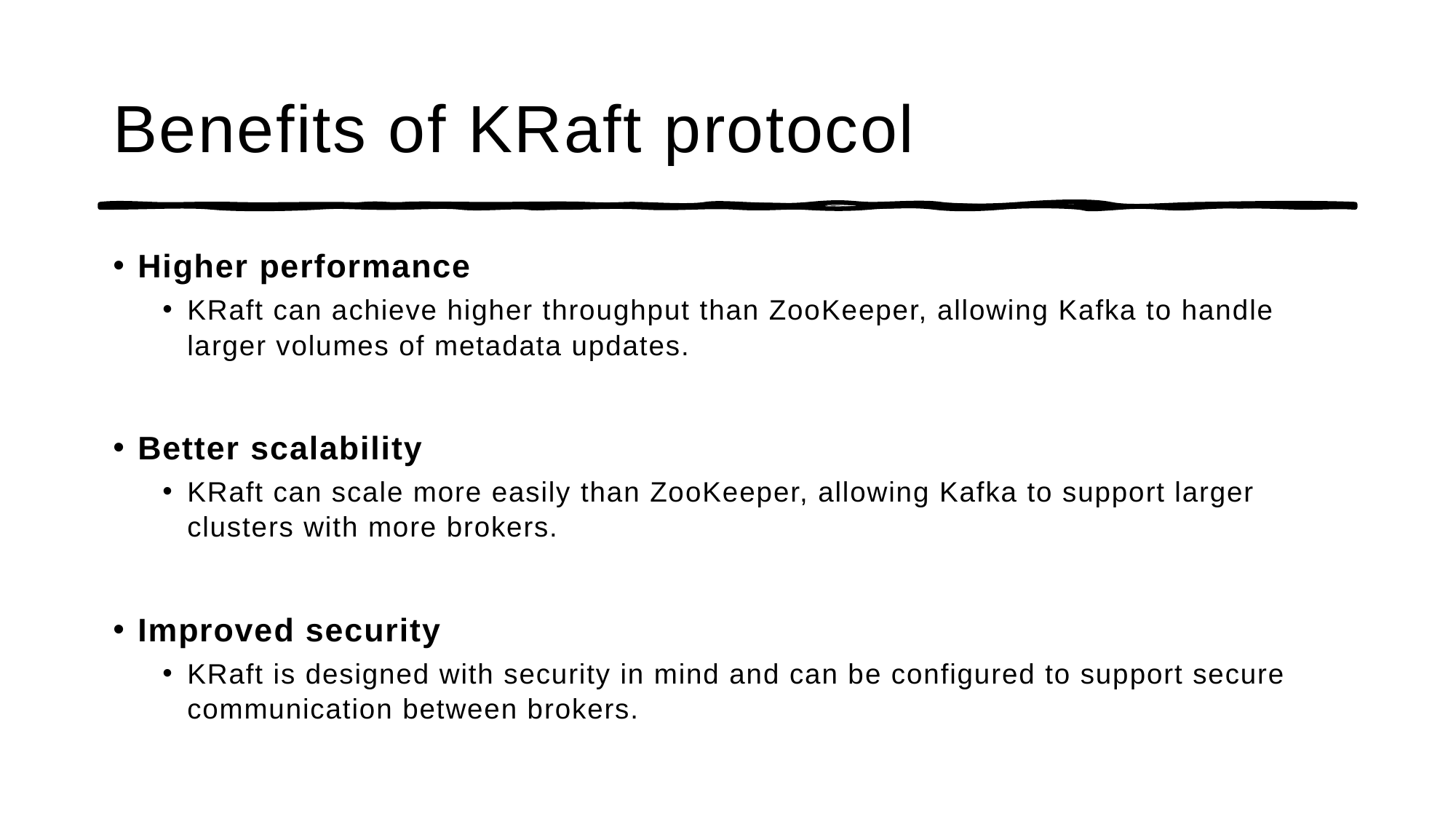

# Benefits of KRaft protocol
Higher performance
KRaft can achieve higher throughput than ZooKeeper, allowing Kafka to handle larger volumes of metadata updates.

Better scalability
KRaft can scale more easily than ZooKeeper, allowing Kafka to support larger clusters with more brokers.

Improved security
KRaft is designed with security in mind and can be configured to support secure communication between brokers.